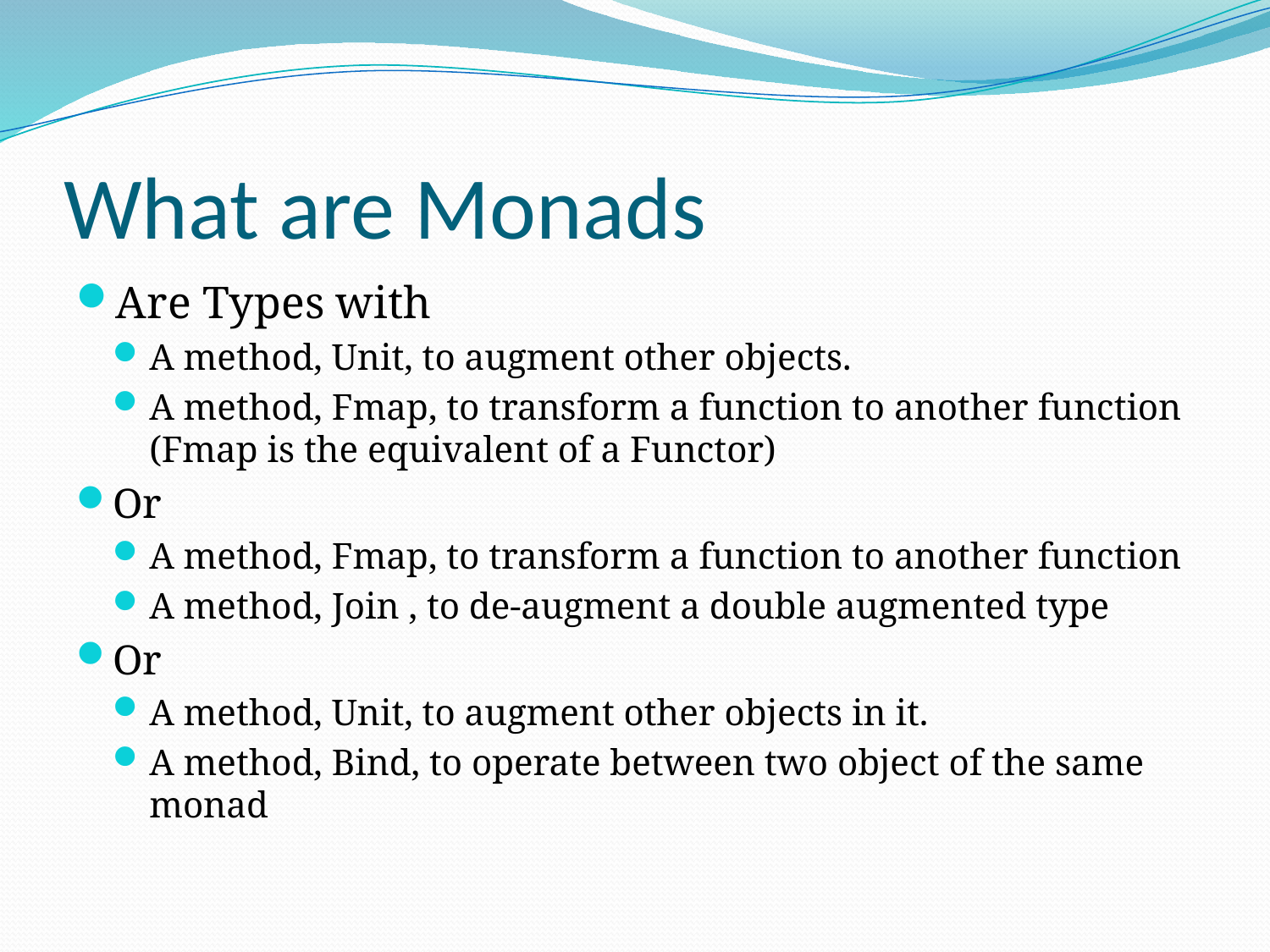

# What are Monads
Are Types with
A method, Unit, to augment other objects.
A method, Fmap, to transform a function to another function (Fmap is the equivalent of a Functor)
Or
A method, Fmap, to transform a function to another function
A method, Join , to de-augment a double augmented type
Or
A method, Unit, to augment other objects in it.
A method, Bind, to operate between two object of the same monad